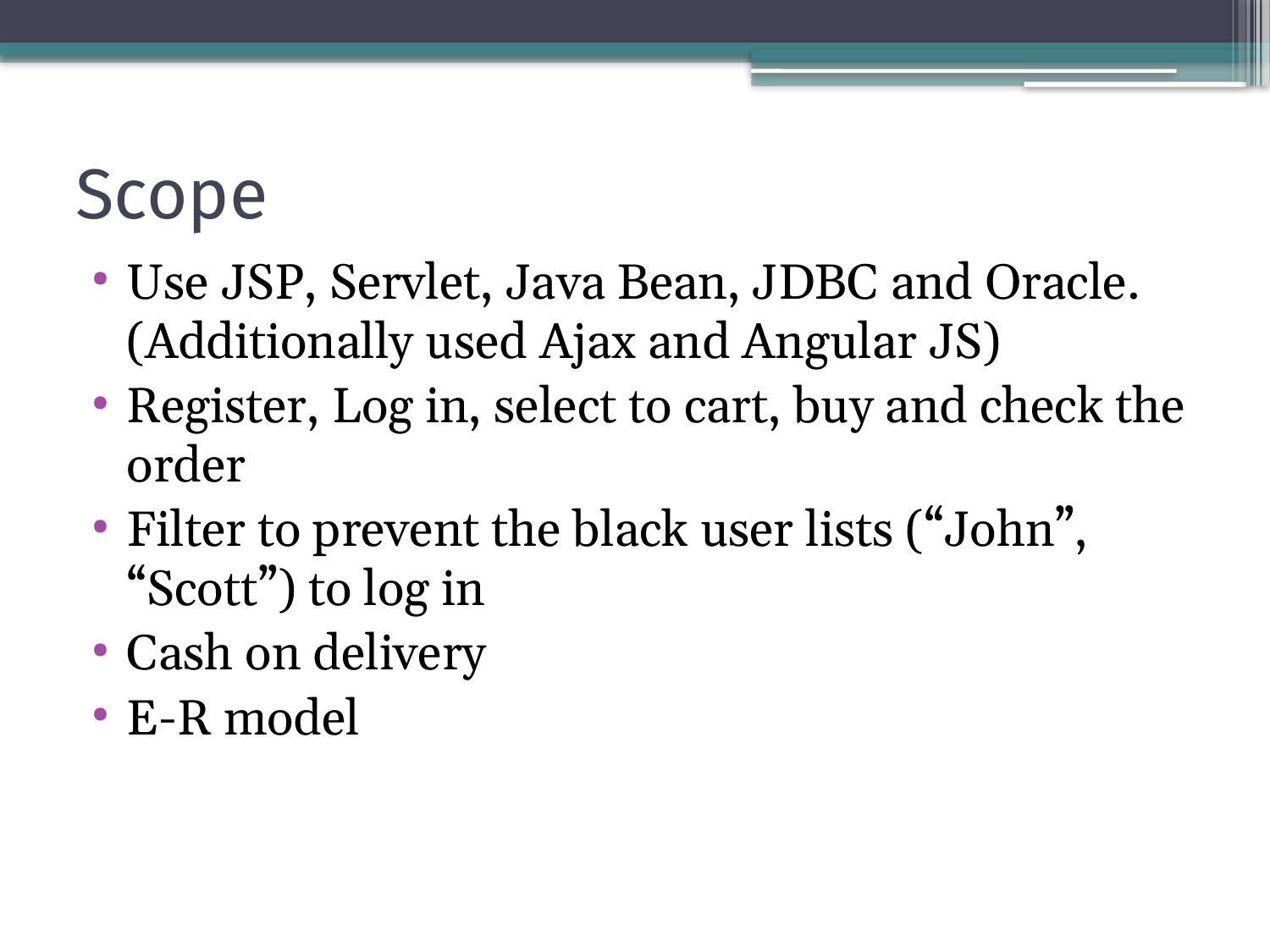

# Scope
Use JSP, Servlet, Java Bean, JDBC and Oracle. (Additionally used Ajax and Angular JS)
Register, Log in, select to cart, buy and check the order
Filter to prevent the black user lists (“John”, “Scott”) to log in
Cash on delivery
E-R model